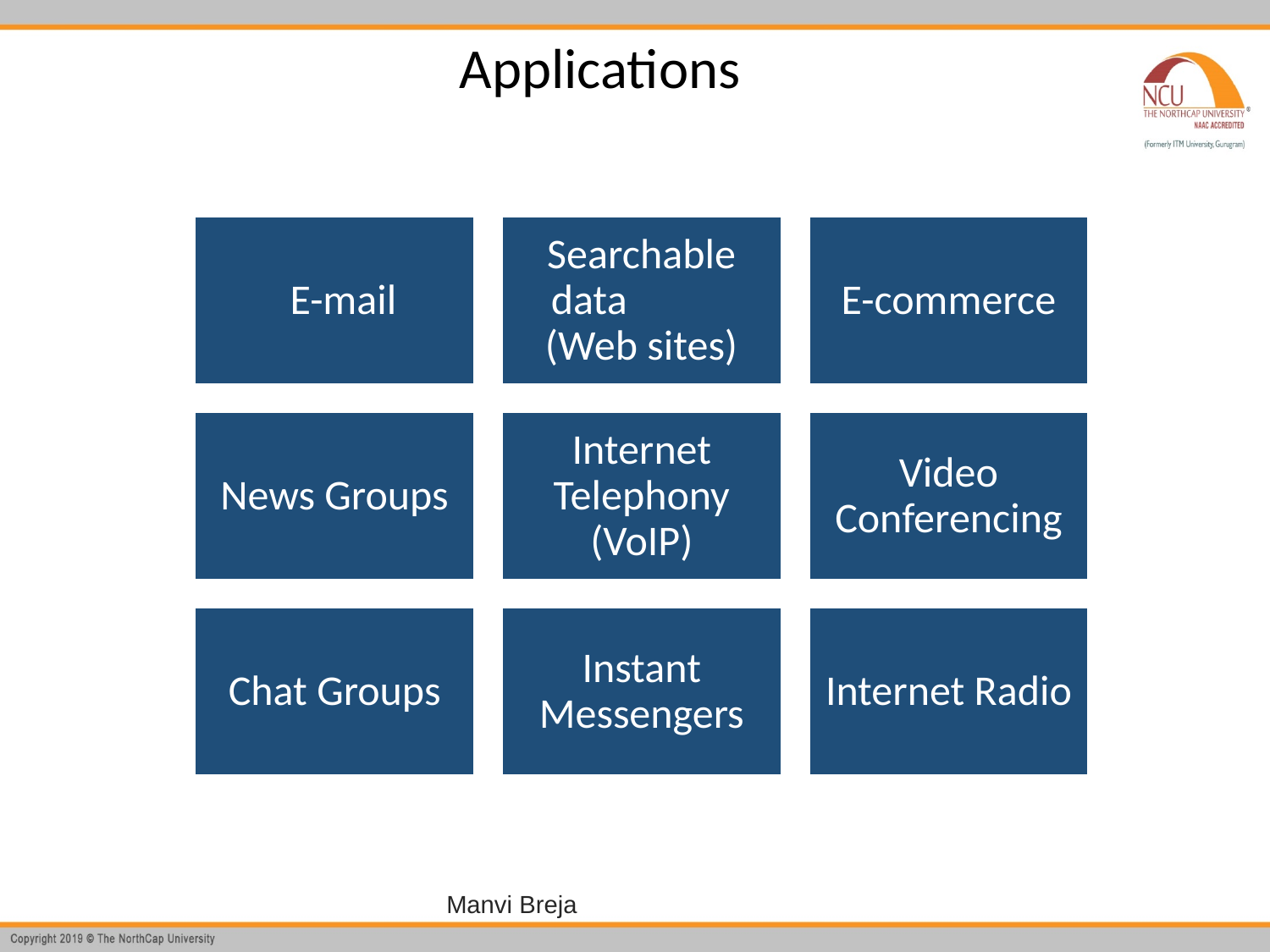

Applications
  E-mail
Searchable data            (Web sites)
E-commerce
News Groups
Internet Telephony (VoIP)
Video Conferencing
Chat Groups
Instant Messengers
Internet Radio
Manvi Breja